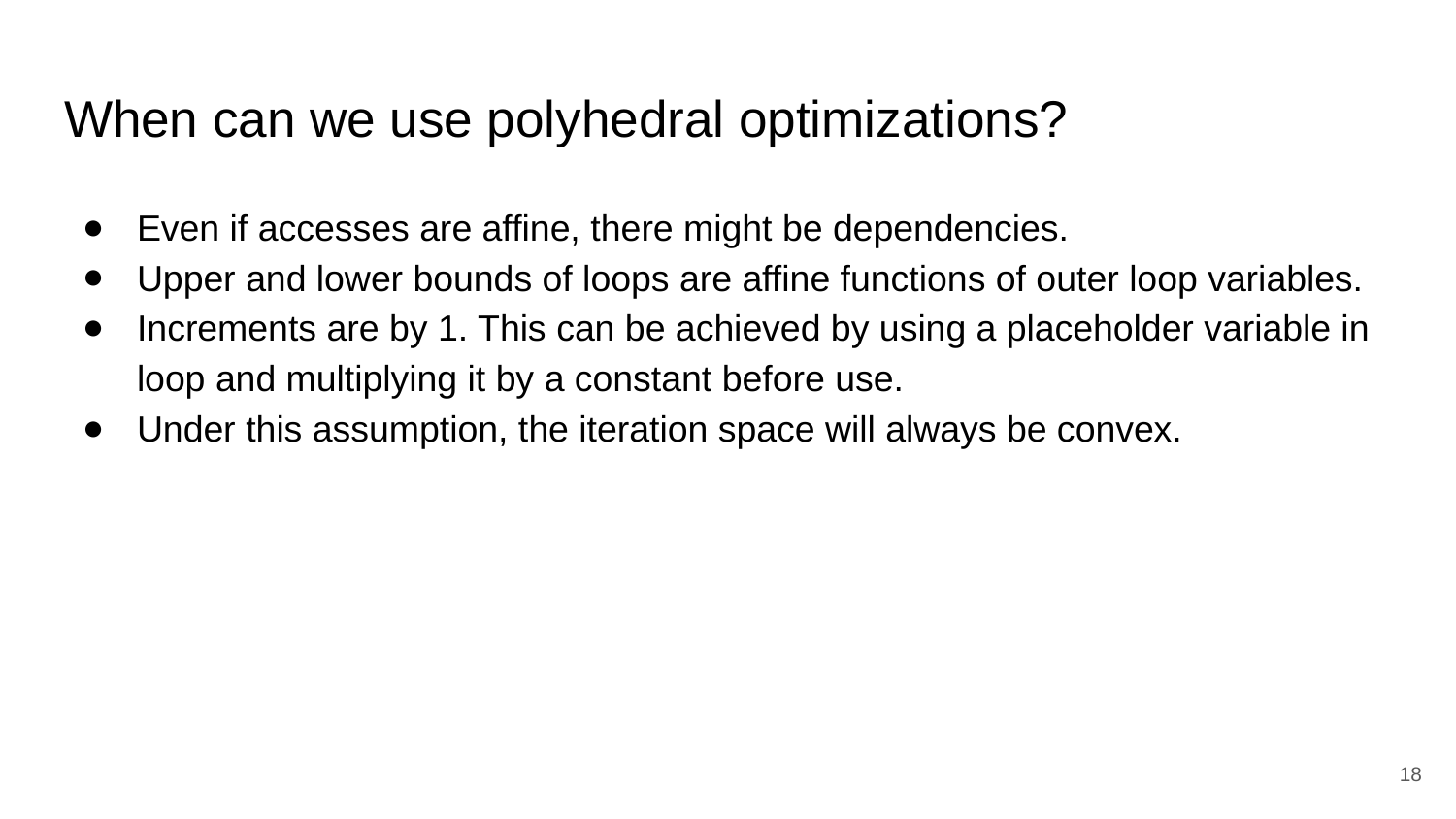

# When can we use polyhedral optimizations?
Even if accesses are affine, there might be dependencies.
Upper and lower bounds of loops are affine functions of outer loop variables.
Increments are by 1. This can be achieved by using a placeholder variable in loop and multiplying it by a constant before use.
Under this assumption, the iteration space will always be convex.
18